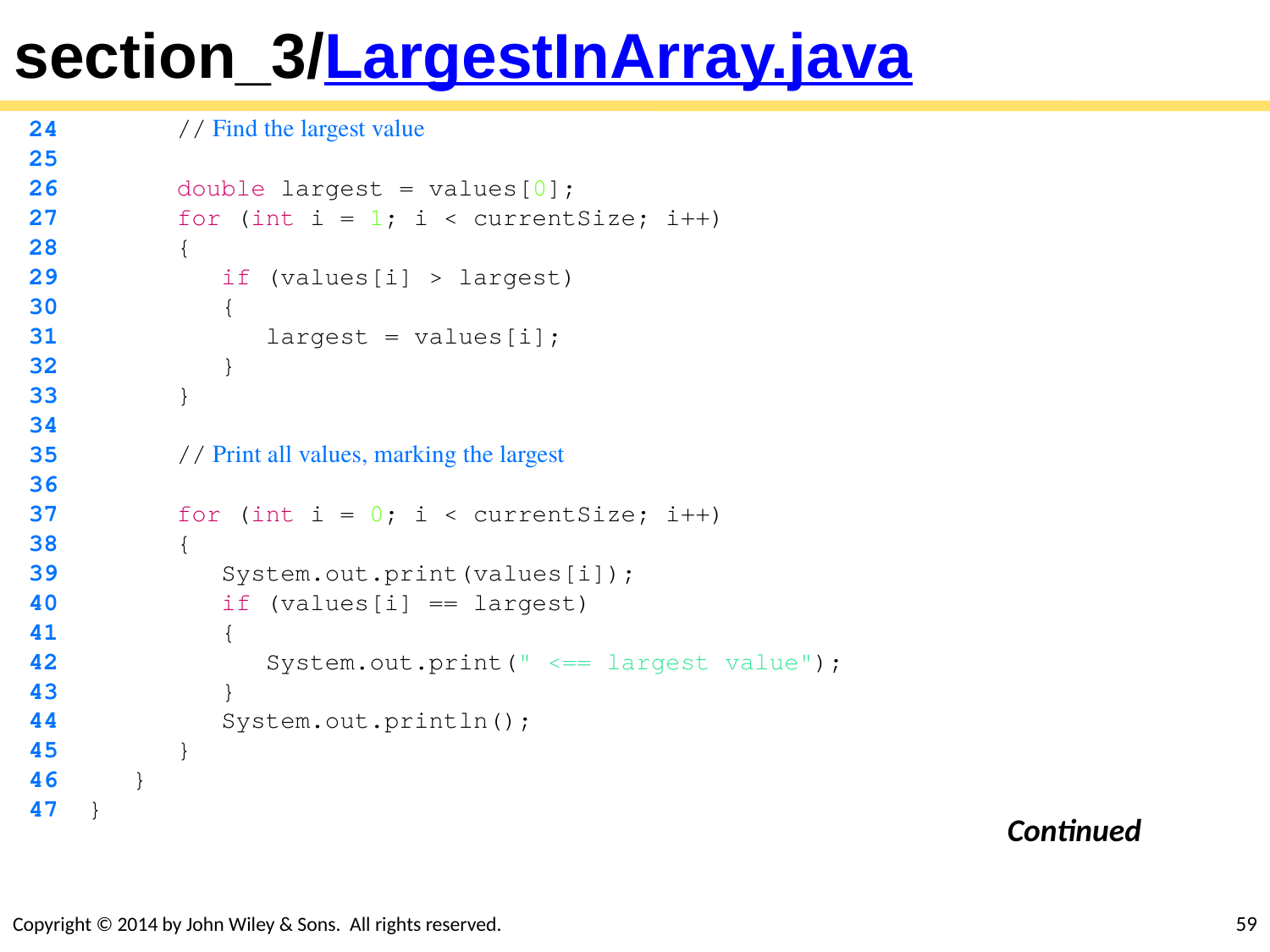

# section_3/LargestInArray.java
 24        // Find the largest value
 25
 26        double largest = values[0];
 27        for (int i = 1; i < currentSize; i++)
 28        {
 29           if (values[i] > largest)
 30           {
 31              largest = values[i];
 32           }
 33        }
 34
 35        // Print all values, marking the largest
 36
 37        for (int i = 0; i < currentSize; i++)
 38        {
 39           System.out.print(values[i]);
 40           if (values[i] == largest)
 41           {
 42              System.out.print(" <== largest value");
 43           }
 44           System.out.println();
 45        }
 46     }
 47  }
Continued